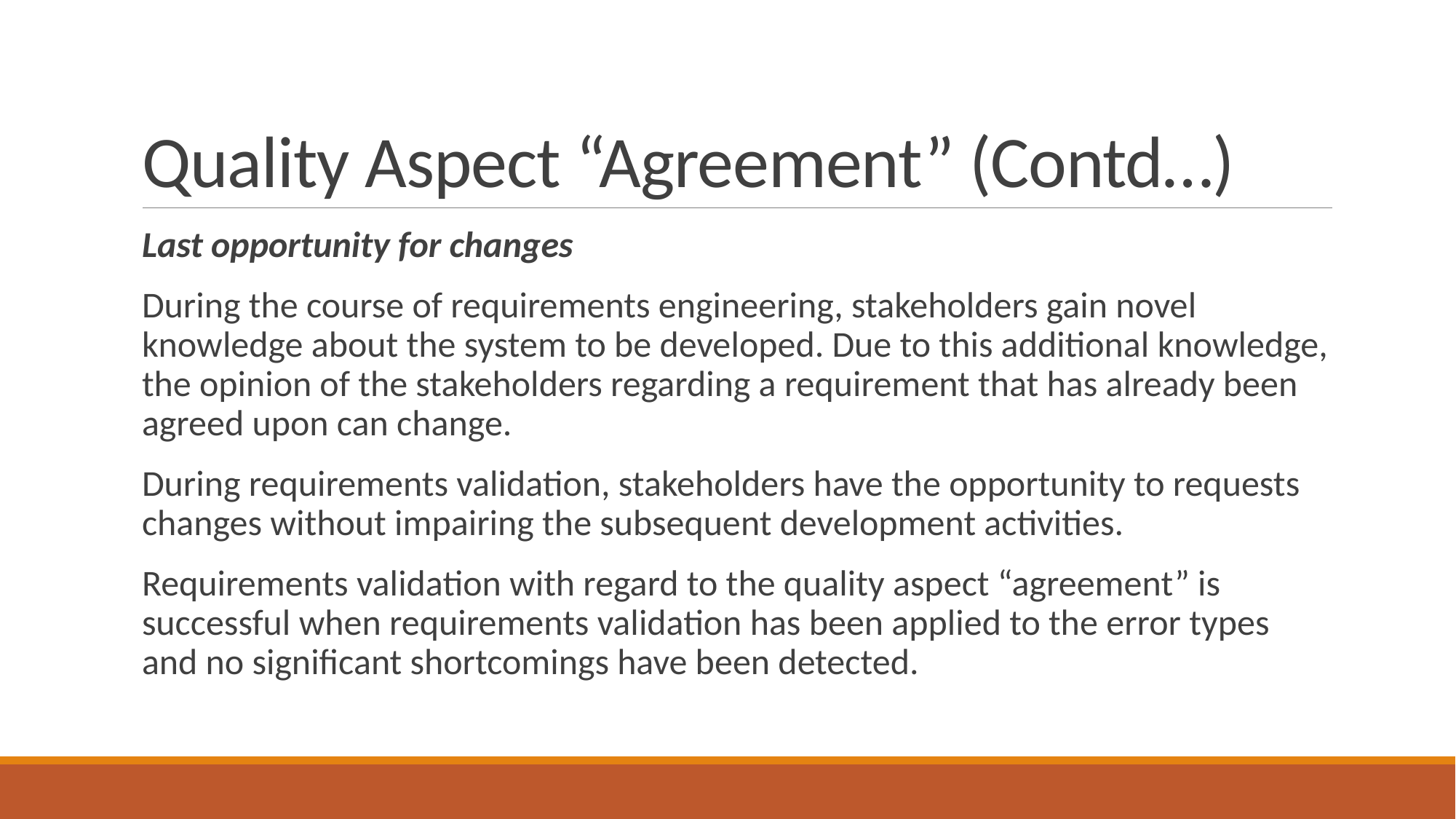

# Quality Aspect “Agreement” (Contd…)
Last opportunity for changes
During the course of requirements engineering, stakeholders gain novel knowledge about the system to be developed. Due to this additional knowledge, the opinion of the stakeholders regarding a requirement that has already been agreed upon can change.
During requirements validation, stakeholders have the opportunity to requests changes without impairing the subsequent development activities.
Requirements validation with regard to the quality aspect “agreement” is successful when requirements validation has been applied to the error types and no significant shortcomings have been detected.